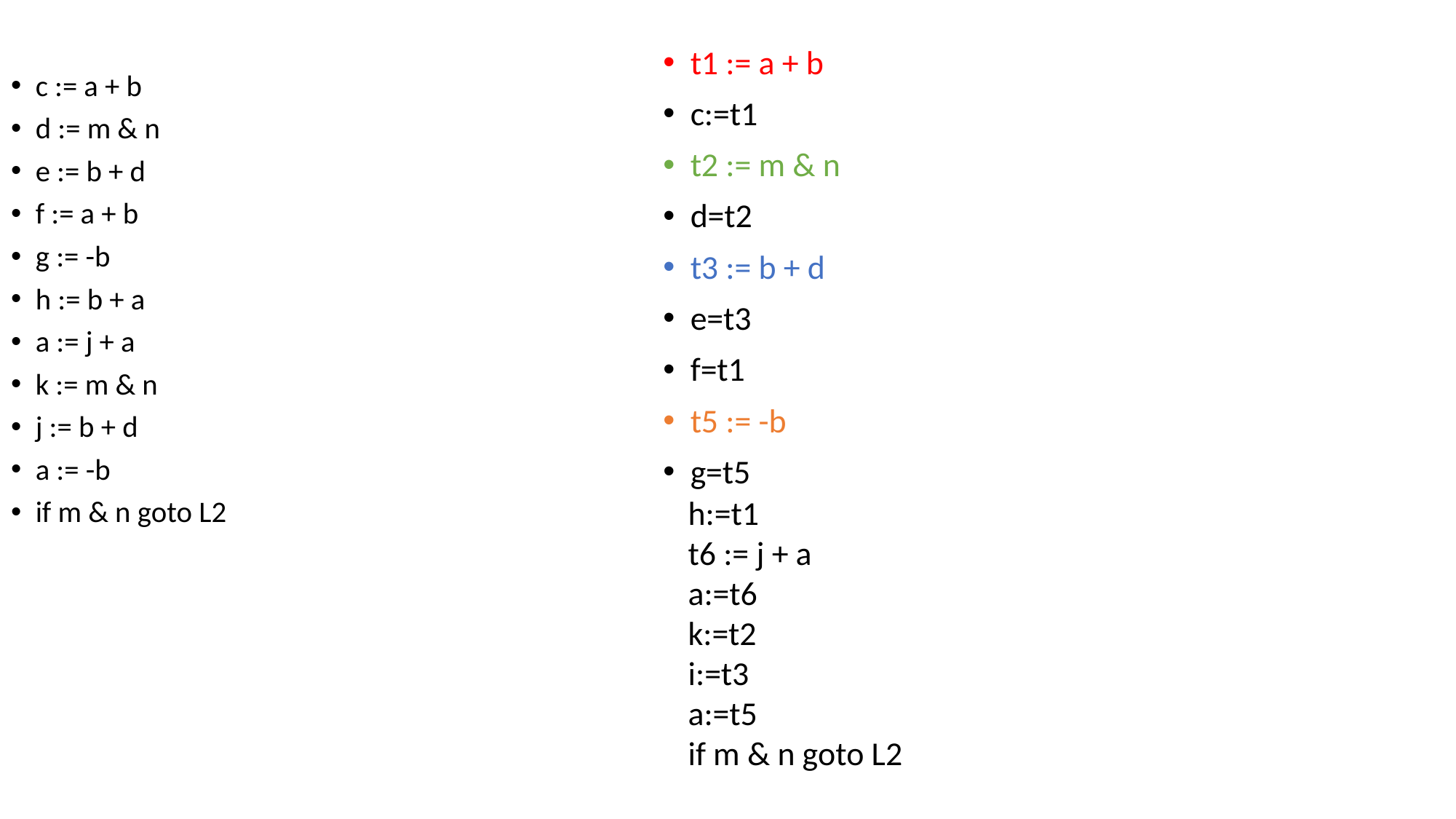

c := a + b
d := m & n
e := b + d
f := a + b
g := -b
h := b + a
a := j + a
k := m & n
j := b + d
a := -b
if m & n goto L2

t1 := a + b
c:=t1
t2 := m & n
d=t2
t3 := b + d
e=t3
f=t1
t5 := -b
g=t5

h:=t1
t6 := j + a
a:=t6
k:=t2
i:=t3
a:=t5
if m & n goto L2